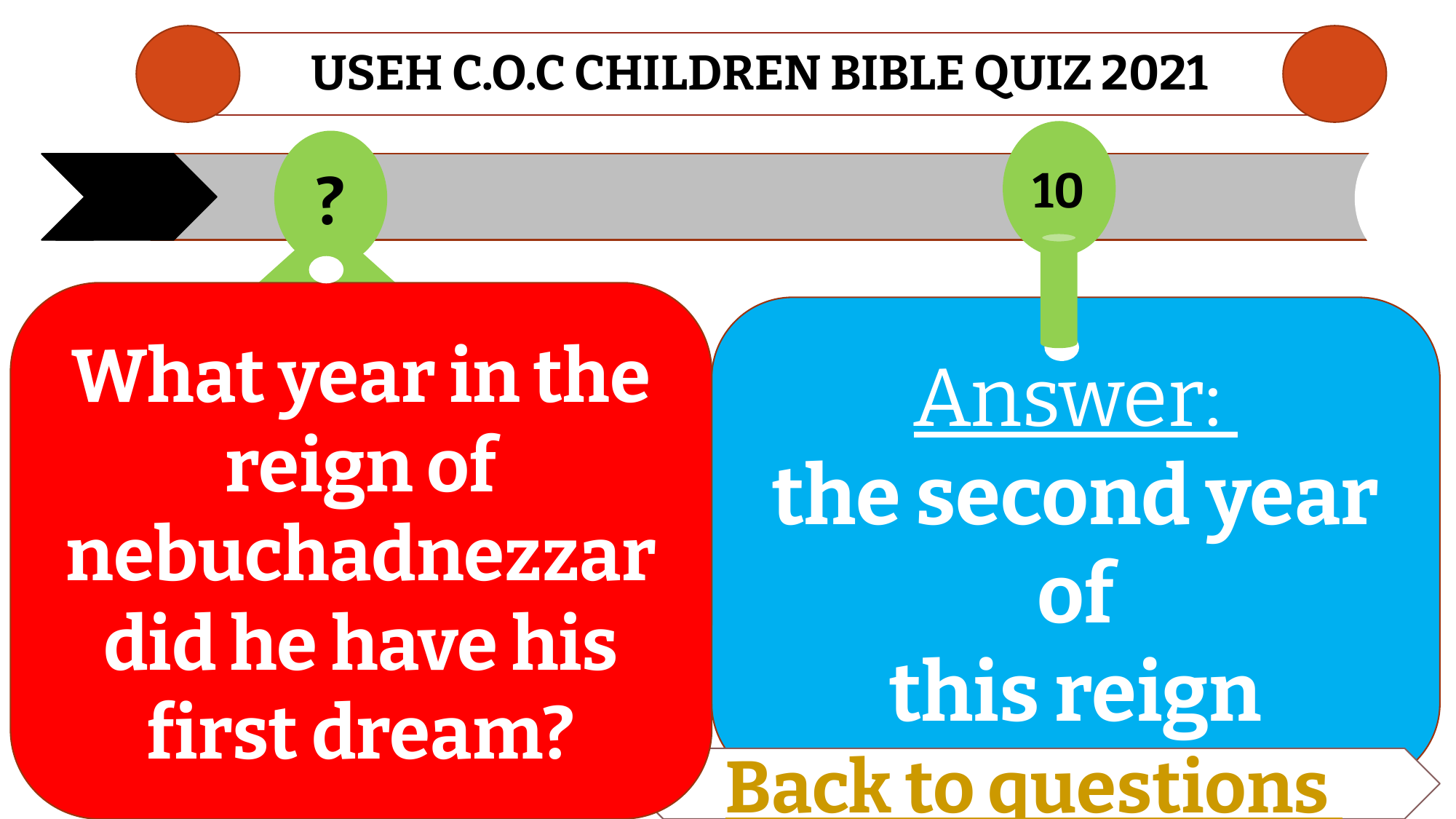

# USEH C.O.C CHILDREN Bible QUIZ 2021
10
?

What year in the reign of nebuchadnezzar did he have his first dream?
Answer:
the second year of
this reign

Back to questions